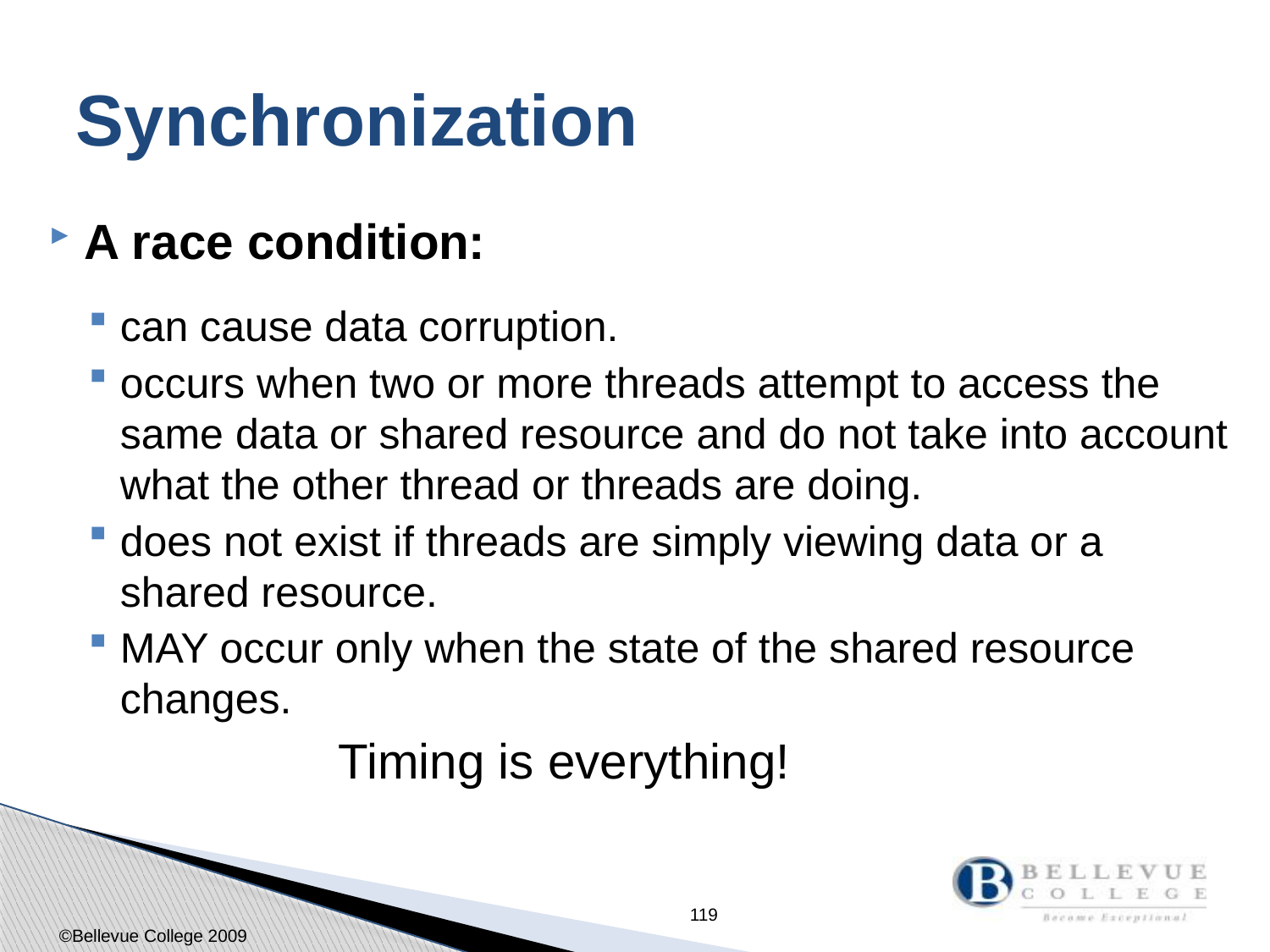

# Synchronization

A race condition:

can cause data corruption.
occurs when two or more threads attempt to access the same data or shared resource and do not take into account what the other thread or threads are doing.
does not exist if threads are simply viewing data or a shared resource.
MAY occur only when the state of the shared resource changes.
			Timing is everything!
119
©Bellevue College 2009